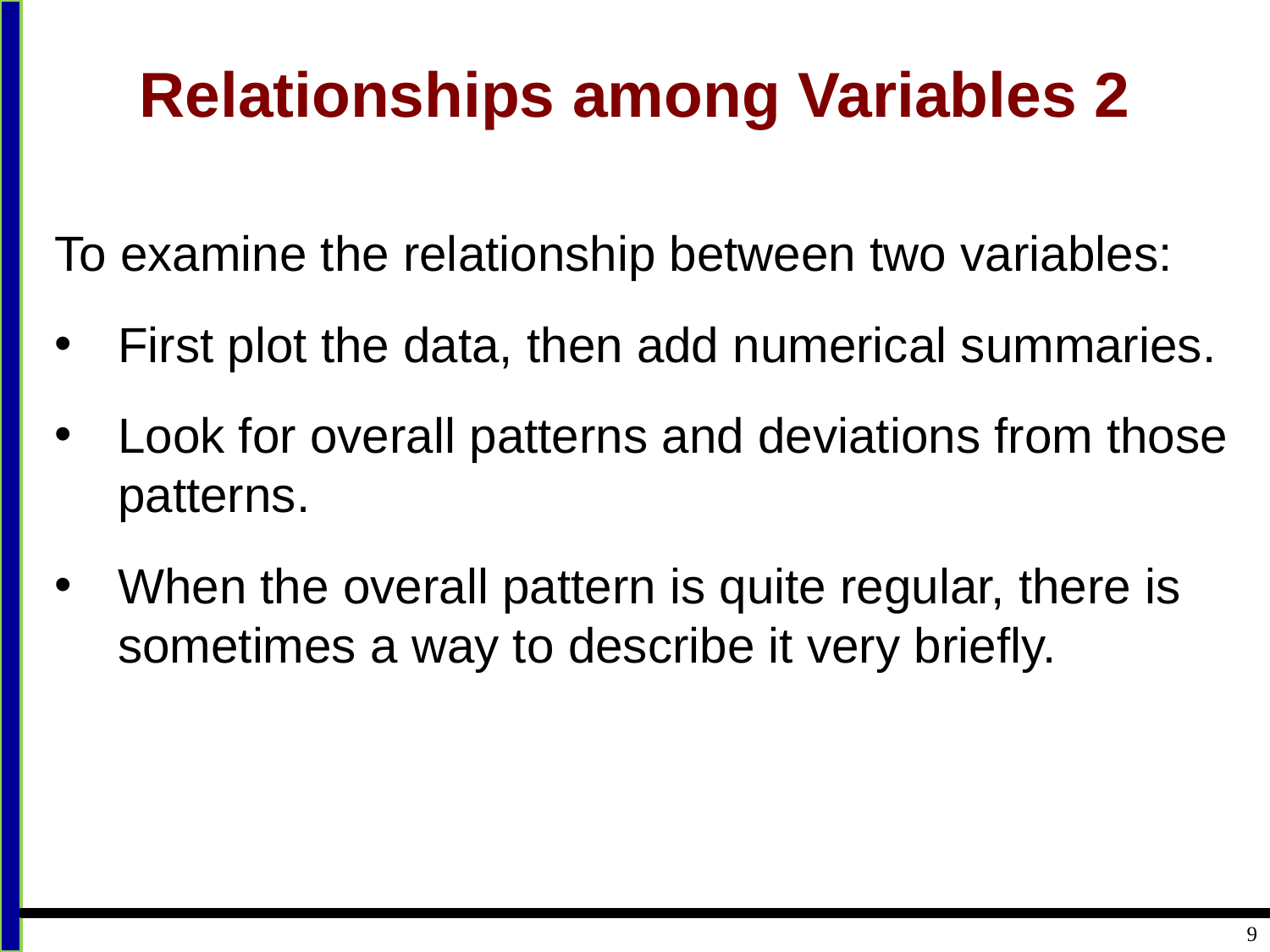

# Relationships among Variables 2
To examine the relationship between two variables:
First plot the data, then add numerical summaries.
Look for overall patterns and deviations from those patterns.
When the overall pattern is quite regular, there is sometimes a way to describe it very briefly.